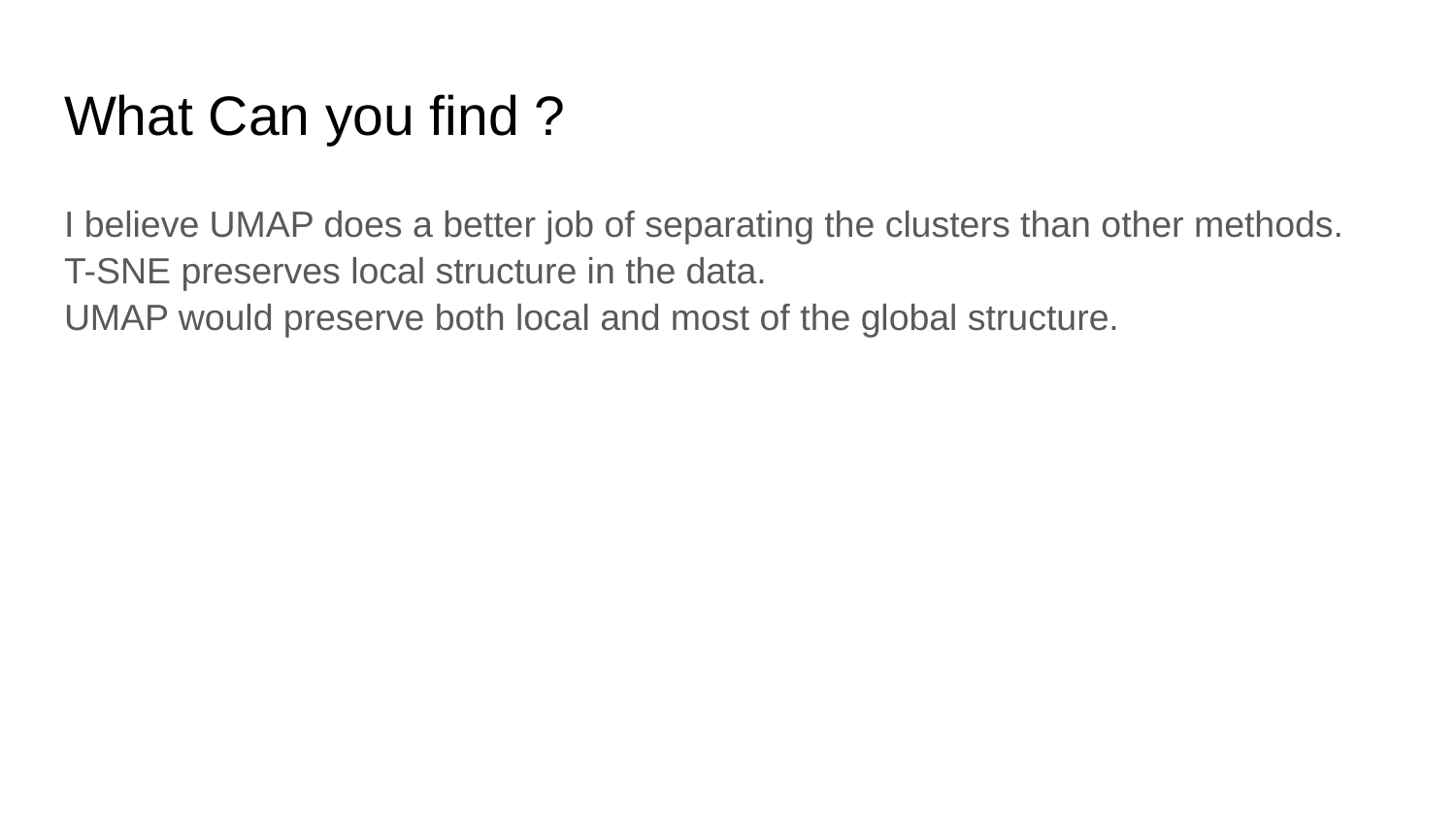

# What Can you find ?
I believe UMAP does a better job of separating the clusters than other methods.
T-SNE preserves local structure in the data.
UMAP would preserve both local and most of the global structure.